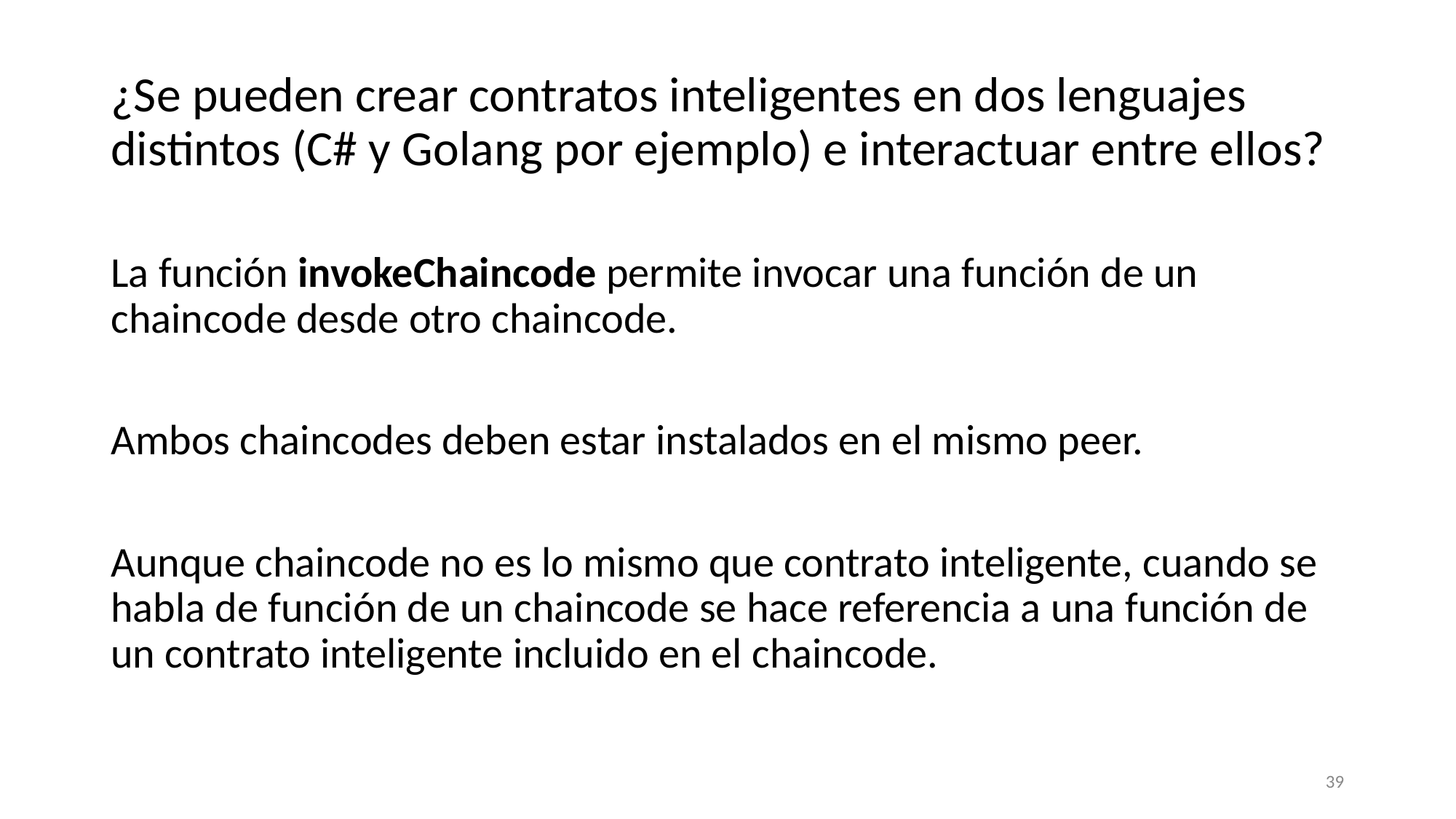

# ¿Se pueden crear contratos inteligentes en dos lenguajes distintos (C# y Golang por ejemplo) e interactuar entre ellos?
La función invokeChaincode permite invocar una función de un chaincode desde otro chaincode.

Ambos chaincodes deben estar instalados en el mismo peer.

Aunque chaincode no es lo mismo que contrato inteligente, cuando se habla de función de un chaincode se hace referencia a una función de un contrato inteligente incluido en el chaincode.
39